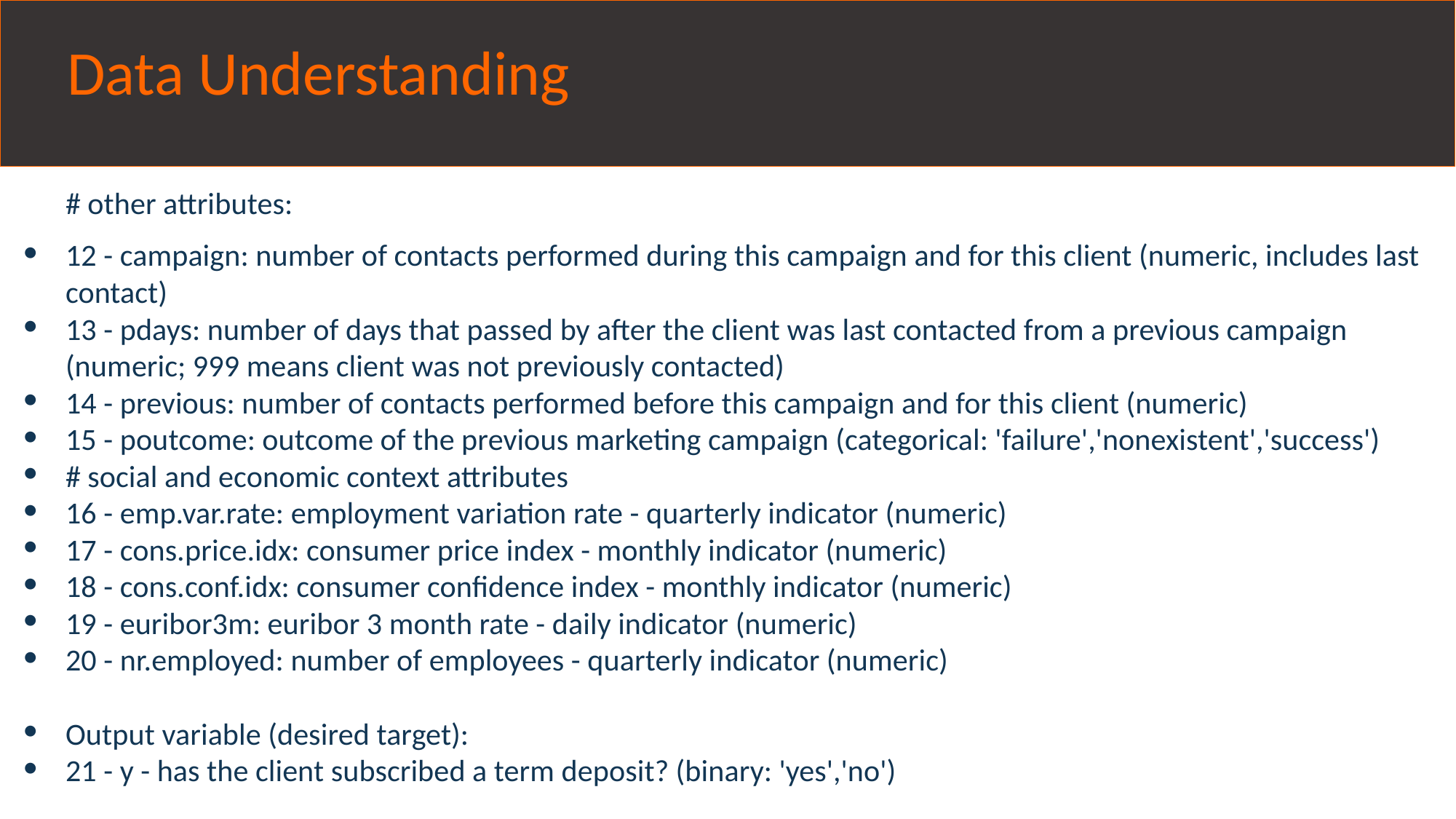

Data Understanding

#
# other attributes:
12 - campaign: number of contacts performed during this campaign and for this client (numeric, includes last contact)
13 - pdays: number of days that passed by after the client was last contacted from a previous campaign (numeric; 999 means client was not previously contacted)
14 - previous: number of contacts performed before this campaign and for this client (numeric)
15 - poutcome: outcome of the previous marketing campaign (categorical: 'failure','nonexistent','success')
# social and economic context attributes
16 - emp.var.rate: employment variation rate - quarterly indicator (numeric)
17 - cons.price.idx: consumer price index - monthly indicator (numeric)
18 - cons.conf.idx: consumer confidence index - monthly indicator (numeric)
19 - euribor3m: euribor 3 month rate - daily indicator (numeric)
20 - nr.employed: number of employees - quarterly indicator (numeric)

Output variable (desired target):
21 - y - has the client subscribed a term deposit? (binary: 'yes','no')